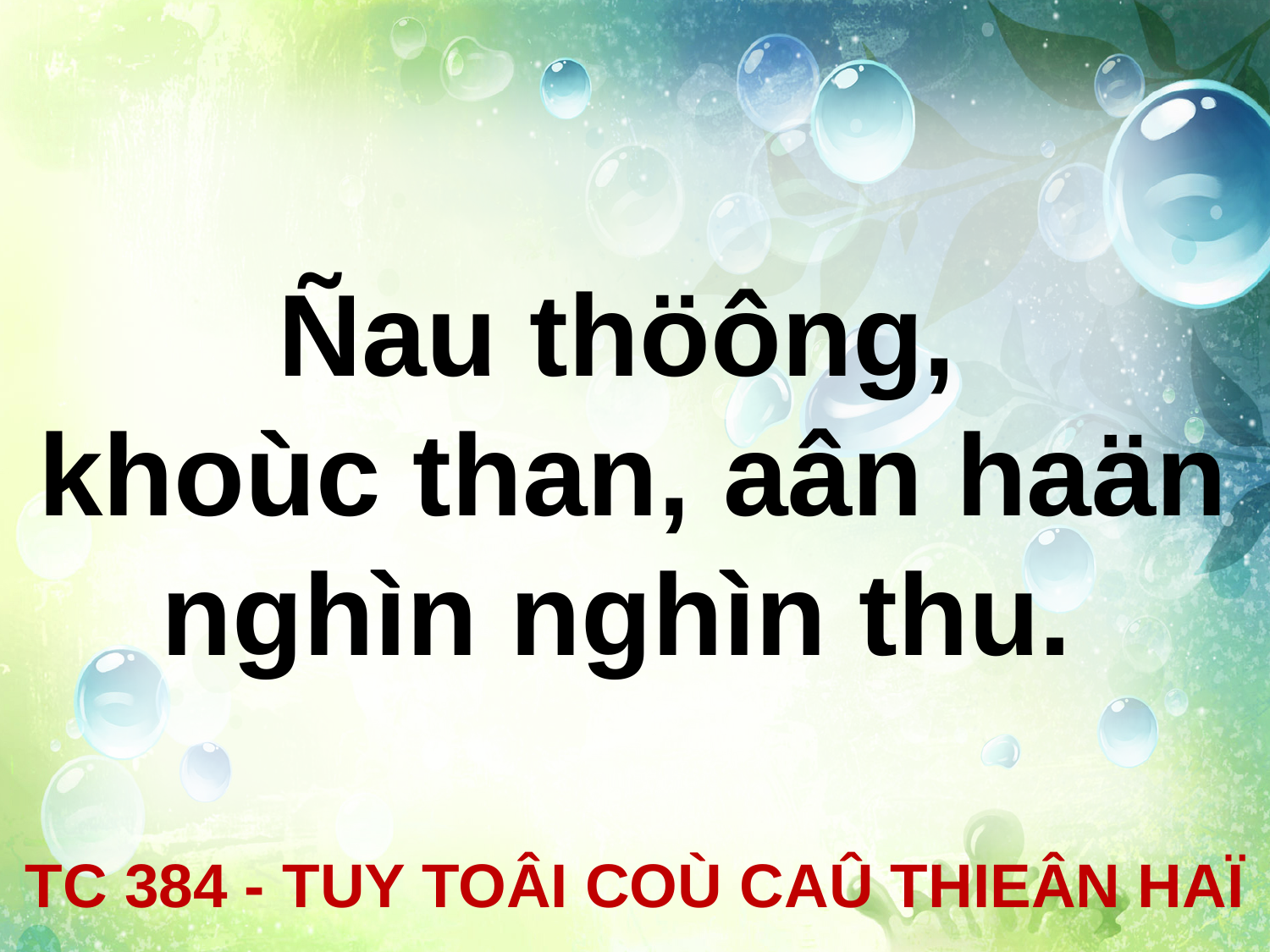

Ñau thöông,
khoùc than, aân haän nghìn nghìn thu.
TC 384 - TUY TOÂI COÙ CAÛ THIEÂN HAÏ